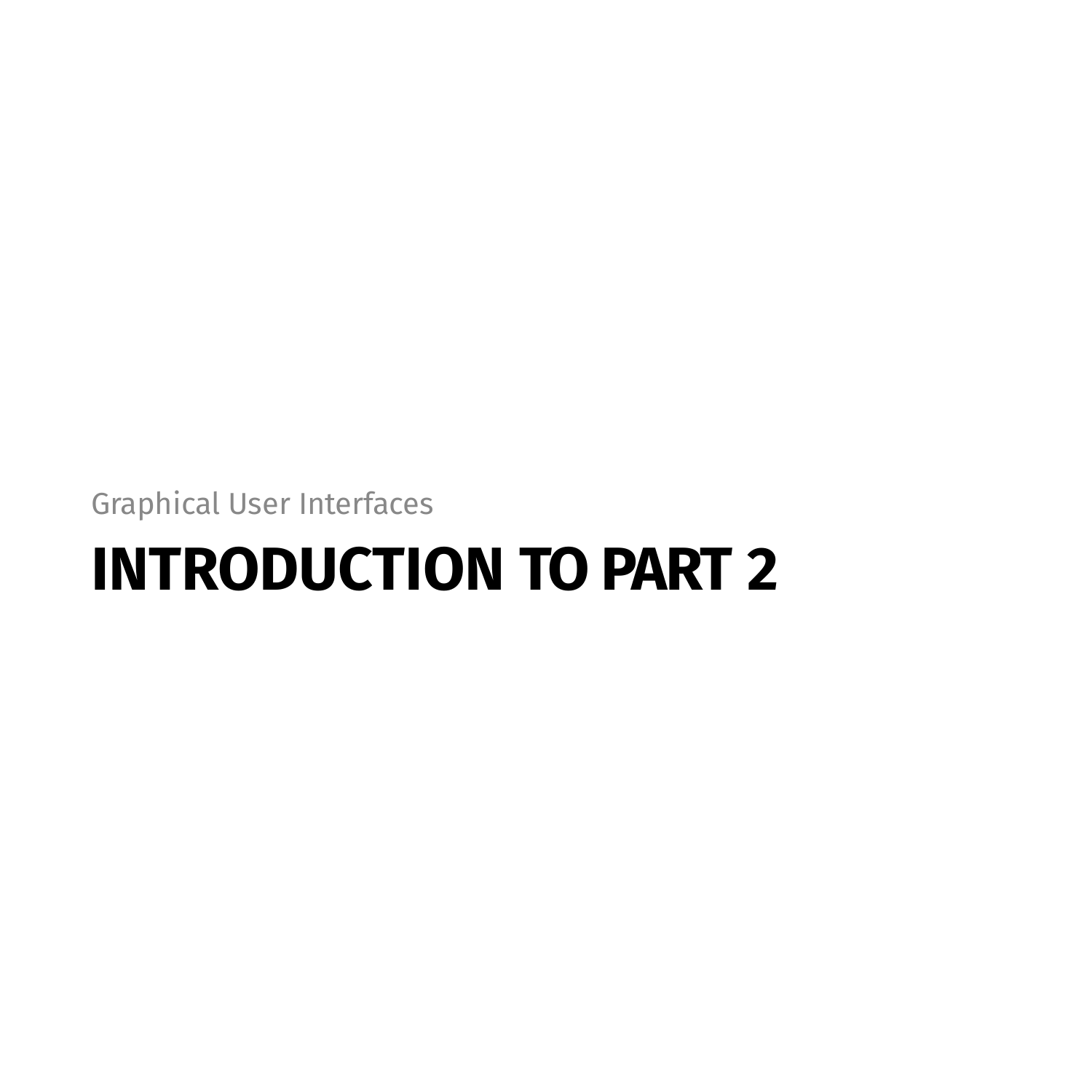

# Graphical User Interfaces
INTRODUCTION TO PART 2